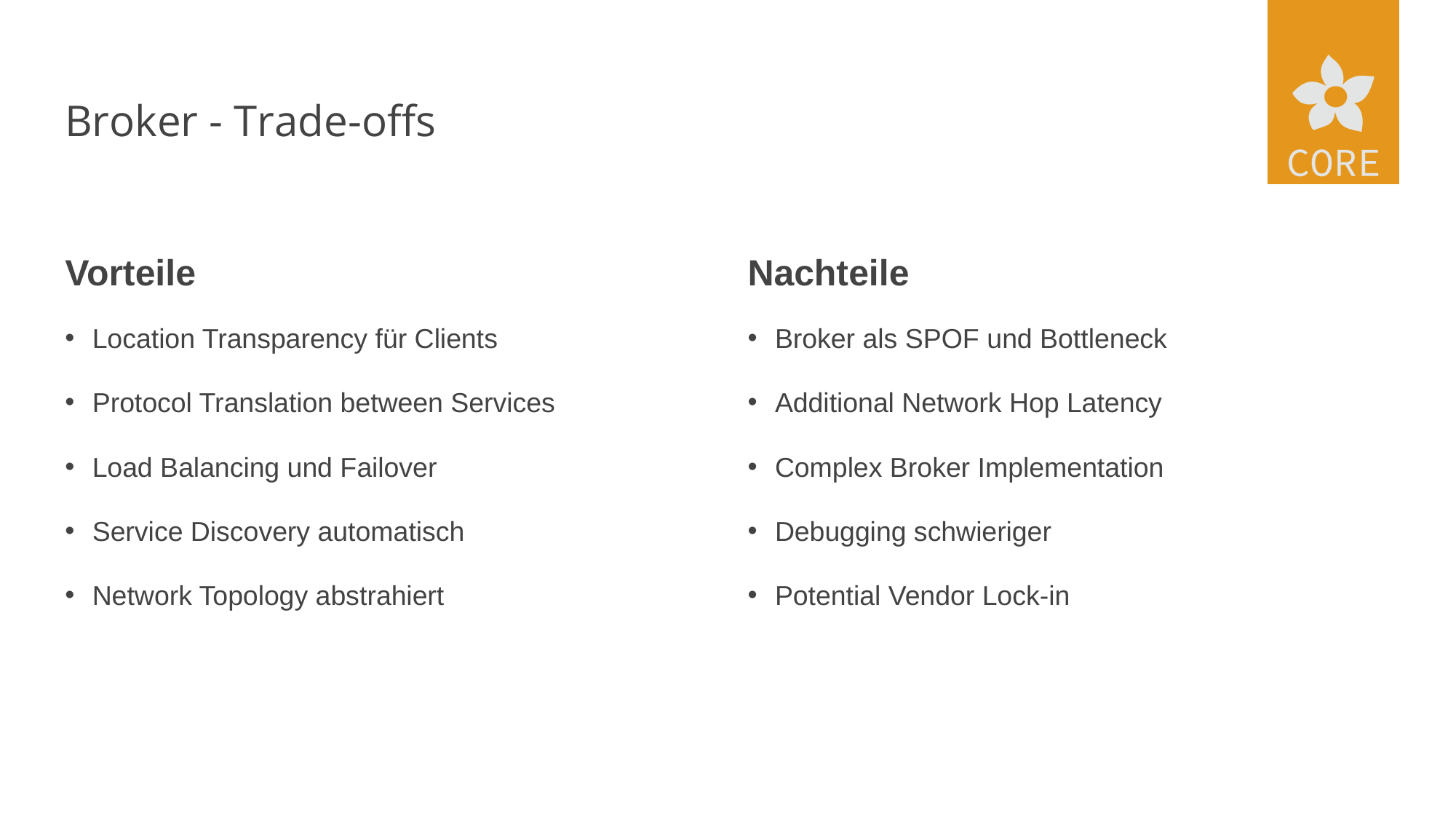

# Broker - Trade-offs
Vorteile
Nachteile
Location Transparency für Clients
Protocol Translation between Services
Load Balancing und Failover
Service Discovery automatisch
Network Topology abstrahiert
Broker als SPOF und Bottleneck
Additional Network Hop Latency
Complex Broker Implementation
Debugging schwieriger
Potential Vendor Lock-in